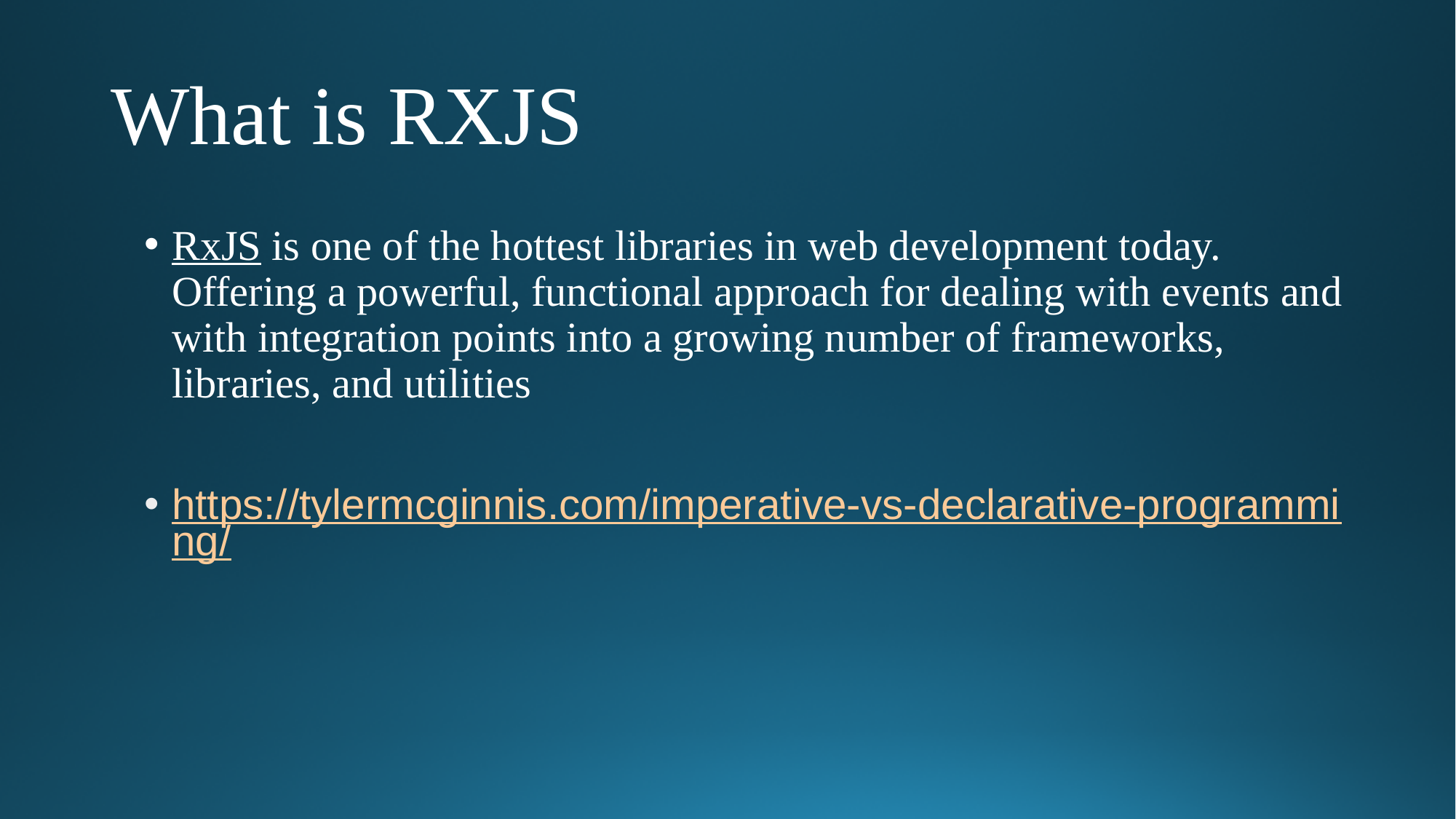

# What is RXJS
RxJS is one of the hottest libraries in web development today. Offering a powerful, functional approach for dealing with events and with integration points into a growing number of frameworks, libraries, and utilities

https://tylermcginnis.com/imperative-vs-declarative-programming/